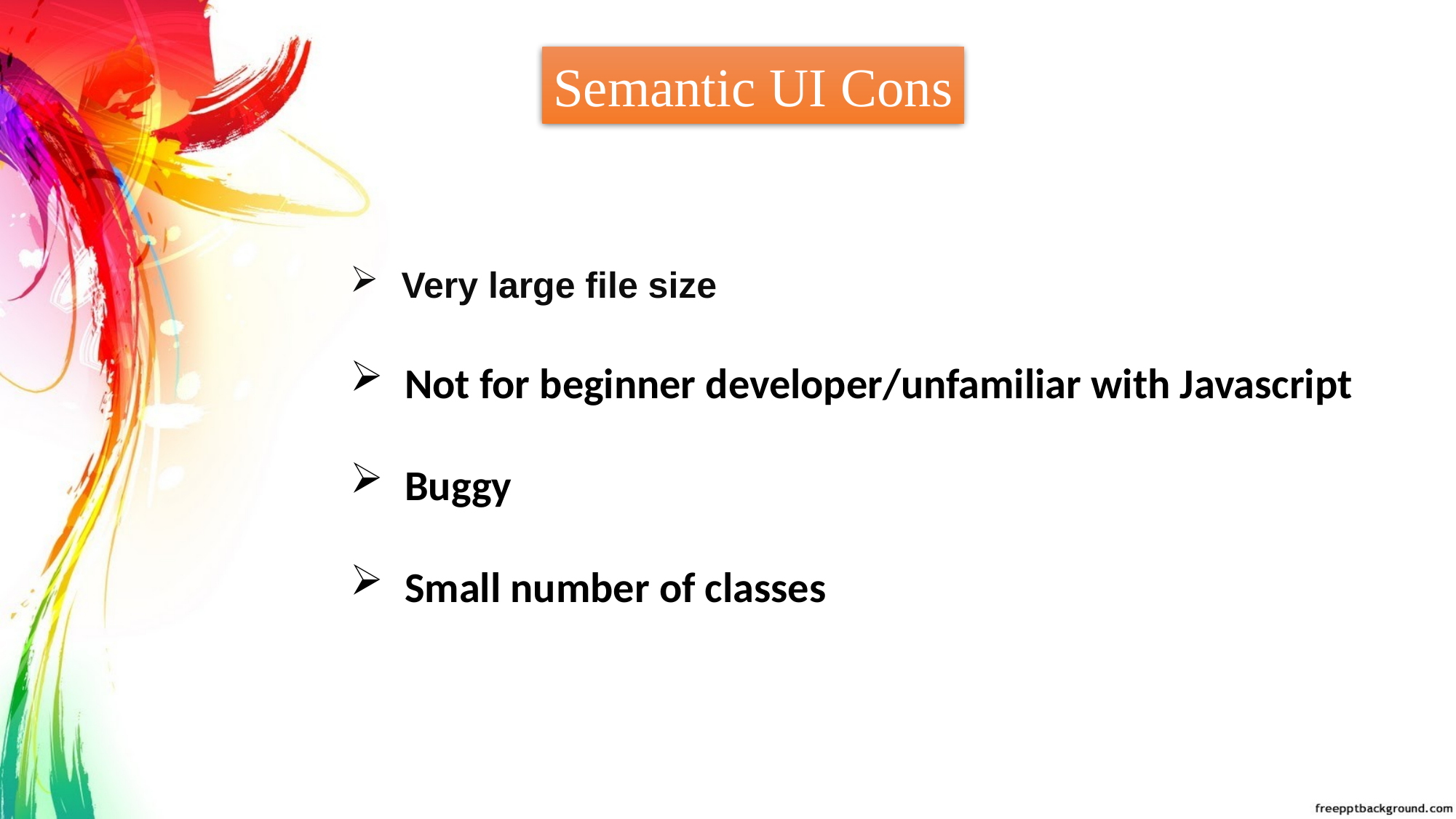

Semantic UI Cons
 Very large file size

Not for beginner developer/unfamiliar with Javascript

Buggy

Small number of classes